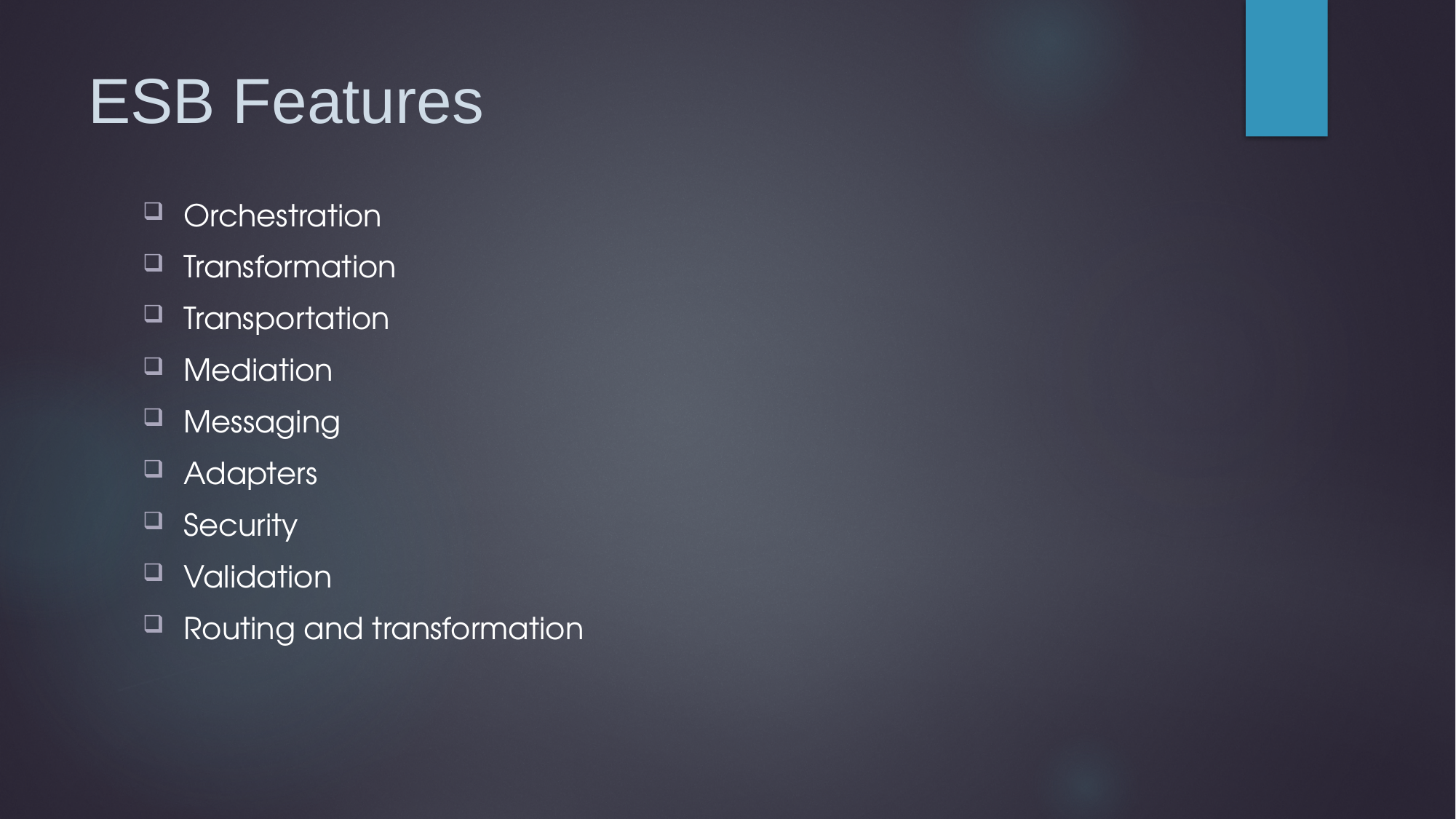

# ESB Features
Orchestration
Transformation
Transportation
Mediation
Messaging
Adapters
Security
Validation
Routing and transformation